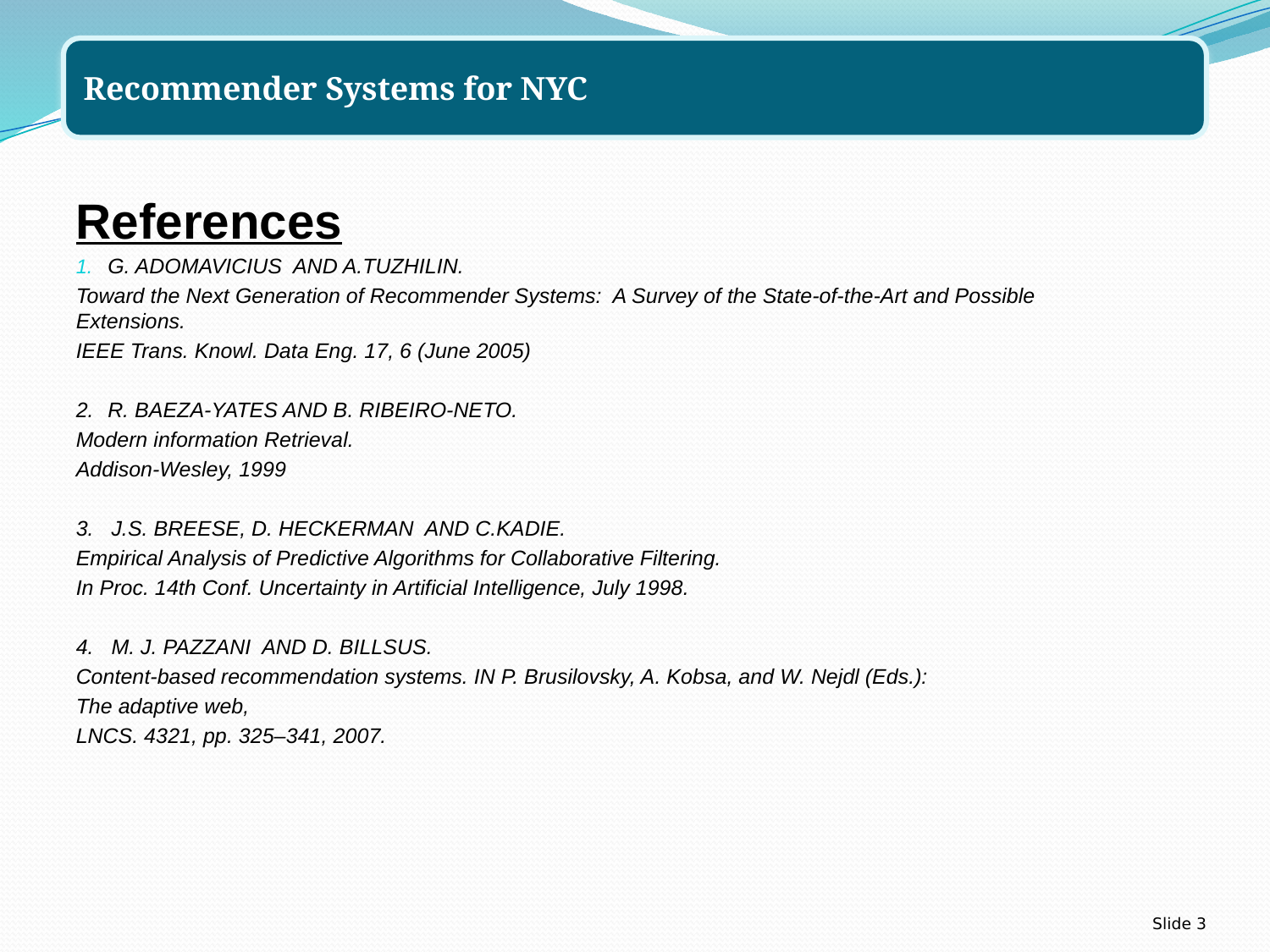

Recommender Systems for NYC

References
G. ADOMAVICIUS  AND A.TUZHILIN.
Toward the Next Generation of Recommender Systems:  A Survey of the State-of-the-Art and Possible Extensions.
IEEE Trans. Knowl. Data Eng. 17, 6 (June 2005)

2.	R. BAEZA-YATES AND B. RIBEIRO-NETO.
Modern information Retrieval.
Addison-Wesley, 1999

3.   J.S. BREESE, D. HECKERMAN  AND C.KADIE.
Empirical Analysis of Predictive Algorithms for Collaborative Filtering.
In Proc. 14th Conf. Uncertainty in Artificial Intelligence, July 1998.

4.   M. J. PAZZANI  AND D. BILLSUS.
Content-based recommendation systems. IN P. Brusilovsky, A. Kobsa, and W. Nejdl (Eds.):
The adaptive web,
LNCS. 4321, pp. 325–341, 2007.

Slide 3